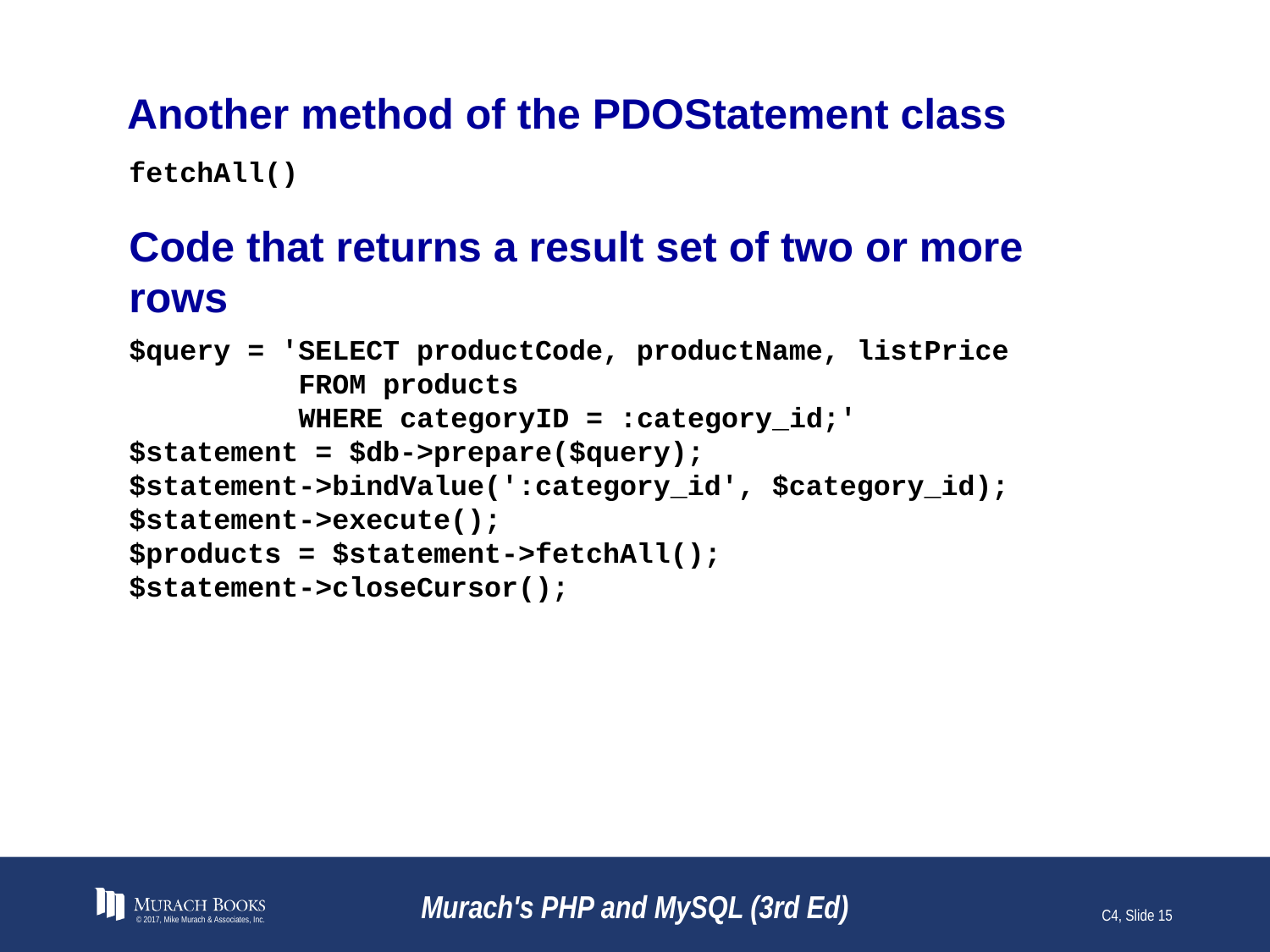

# Another method of the PDOStatement class
fetchAll()
Code that returns a result set of two or more rows
$query = 'SELECT productCode, productName, listPrice
          FROM products
          WHERE categoryID = :category_id;'
$statement = $db->prepare($query);
$statement->bindValue(':category_id', $category_id);
$statement->execute();
$products = $statement->fetchAll();
$statement->closeCursor();

© 2017, Mike Murach & Associates, Inc.
Murach's PHP and MySQL (3rd Ed)

C4, Slide 15